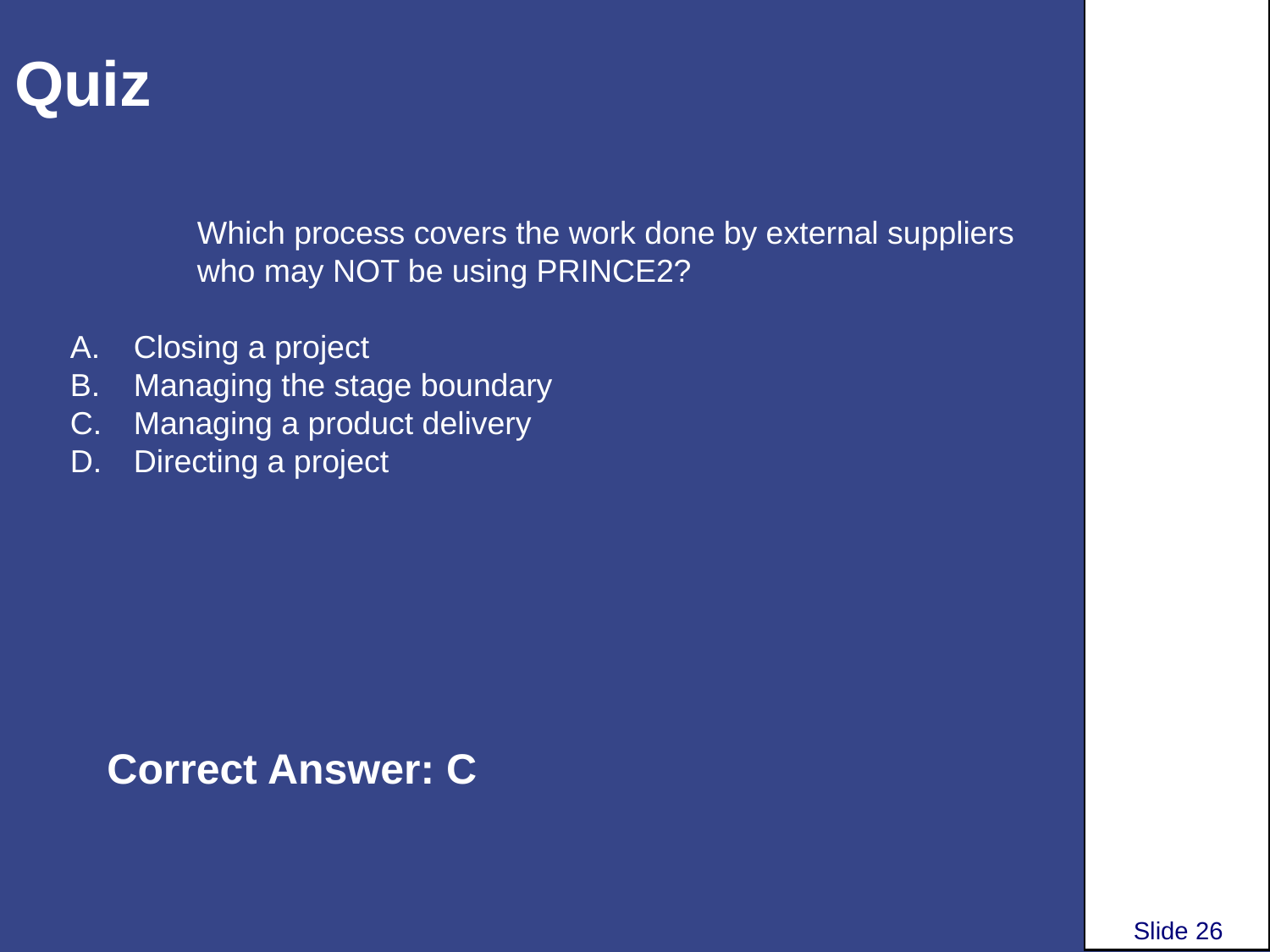

# Quiz
Which process covers the work done by external suppliers who may NOT be using PRINCE2?

Closing a project
Managing the stage boundary
Managing a product delivery
Directing a project

Correct Answer: C